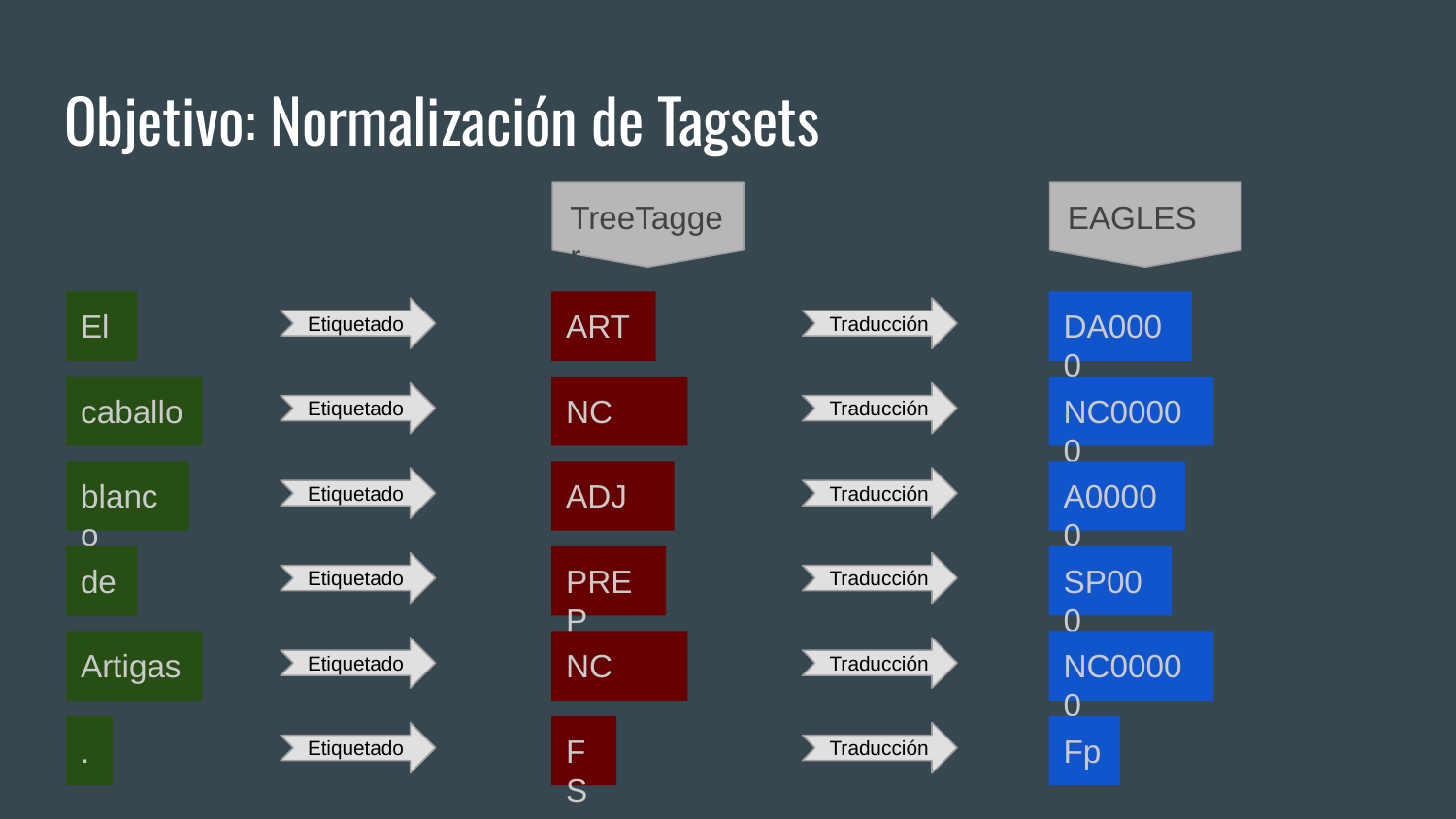

# Objetivo: Normalización de Tagsets

TreeTagger

EAGLES
El
ART
DA0000
Etiquetado
Traducción
caballo
NC
NC00000
Etiquetado
Traducción
blanco
ADJ
A00000
Etiquetado
Traducción
de
PREP
SP000
Etiquetado
Traducción
Artigas
NC
NC00000
Etiquetado
Traducción
.
FS
Fp
Etiquetado
Traducción